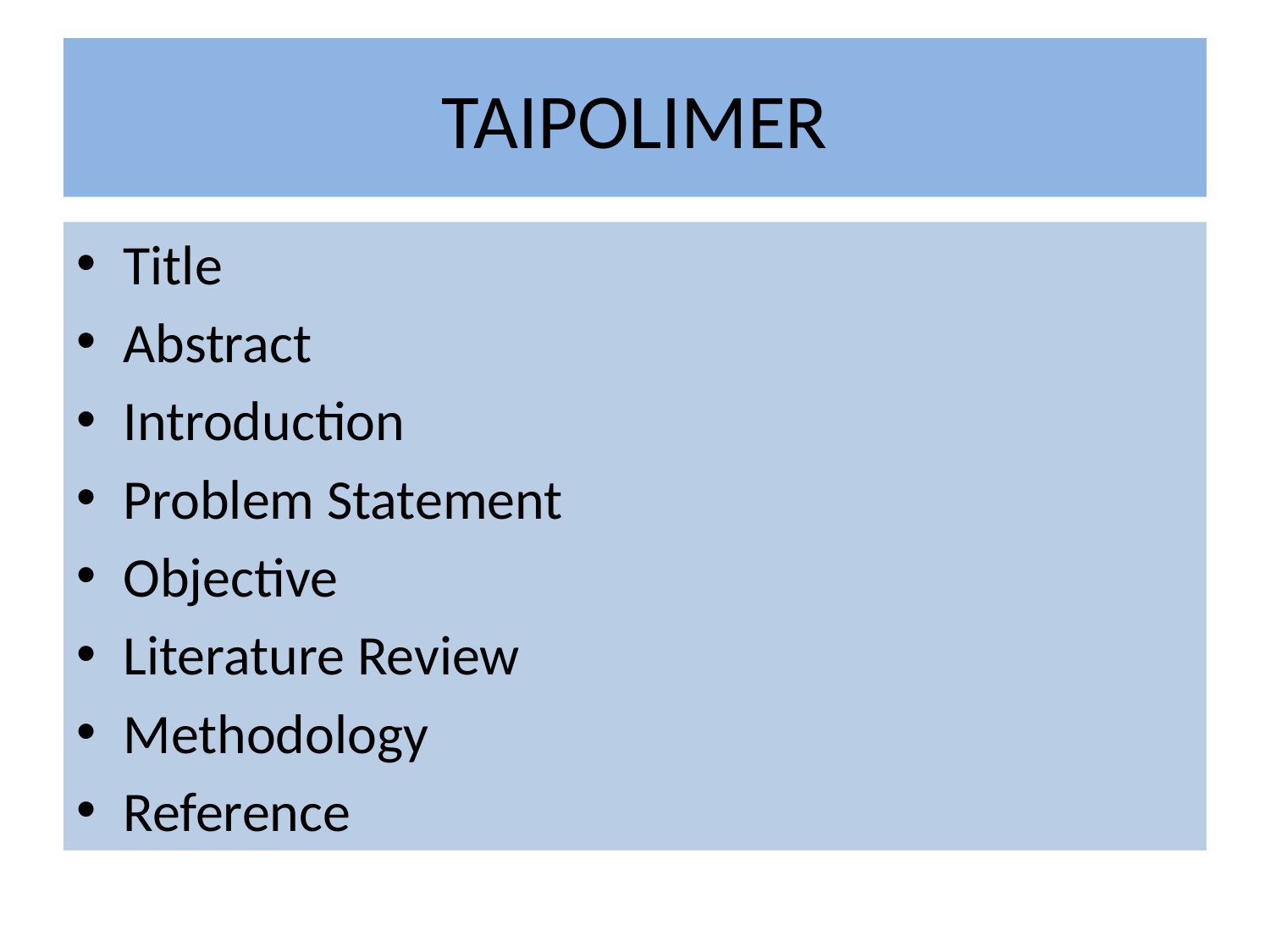

# TAIPOLIMER
Title
Abstract
Introduction
Problem Statement
Objective
Literature Review
Methodology
Reference